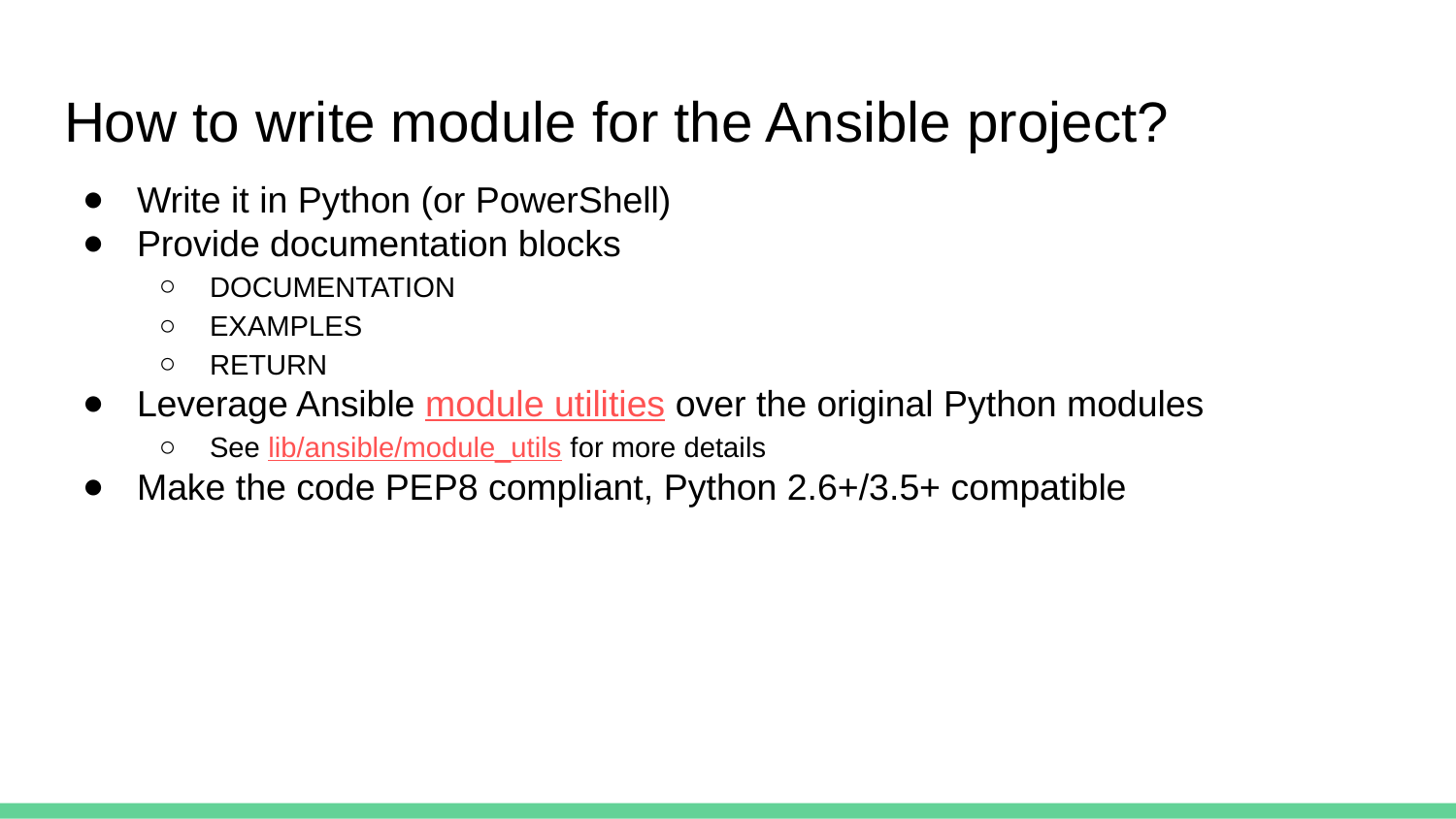

# How to write module for the Ansible project?
Write it in Python (or PowerShell)
Provide documentation blocks
DOCUMENTATION
EXAMPLES
RETURN
Leverage Ansible module utilities over the original Python modules
See lib/ansible/module_utils for more details
Make the code PEP8 compliant, Python 2.6+/3.5+ compatible